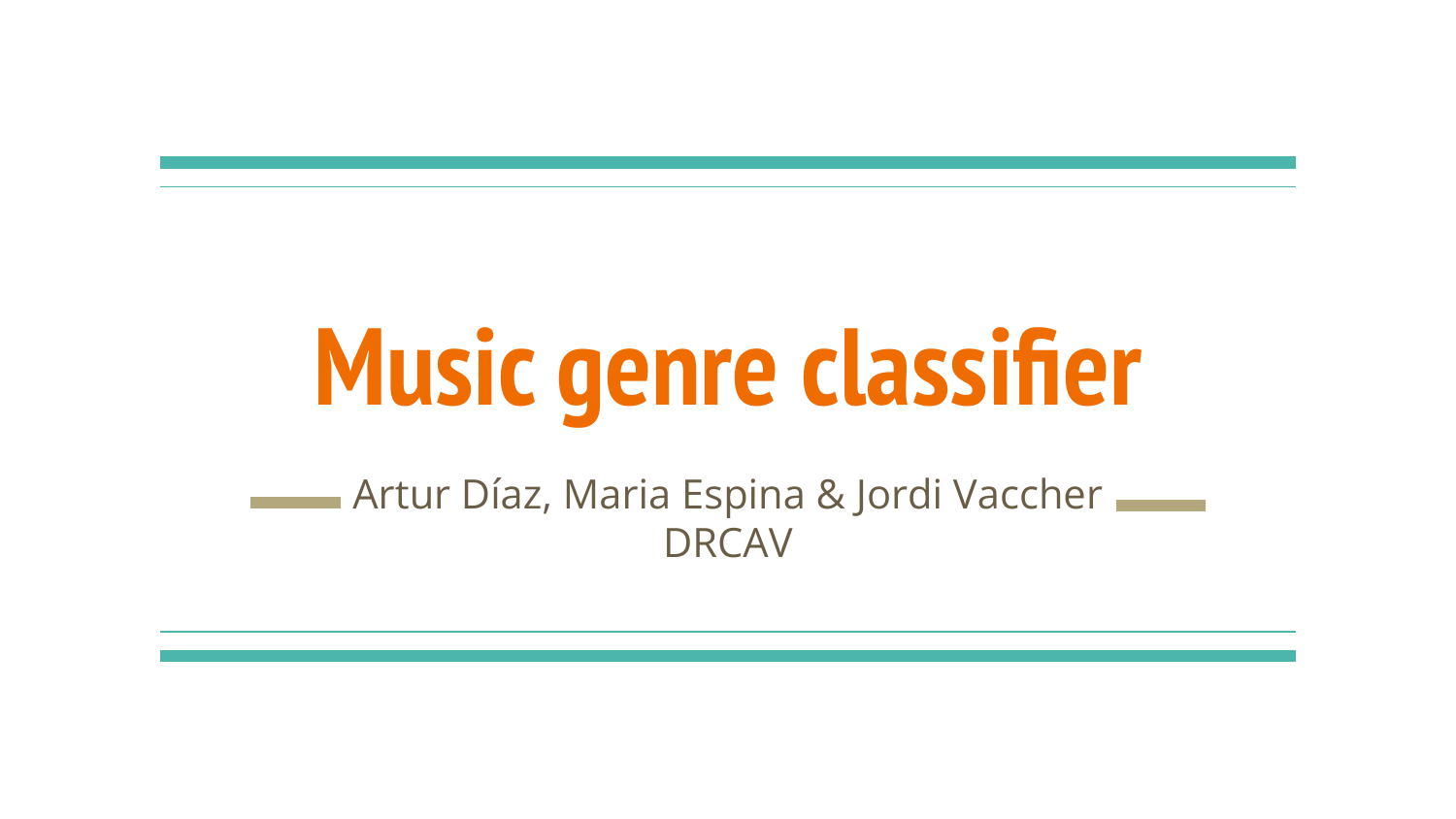

# Music genre classifier
Artur Díaz, Maria Espina & Jordi Vaccher
DRCAV